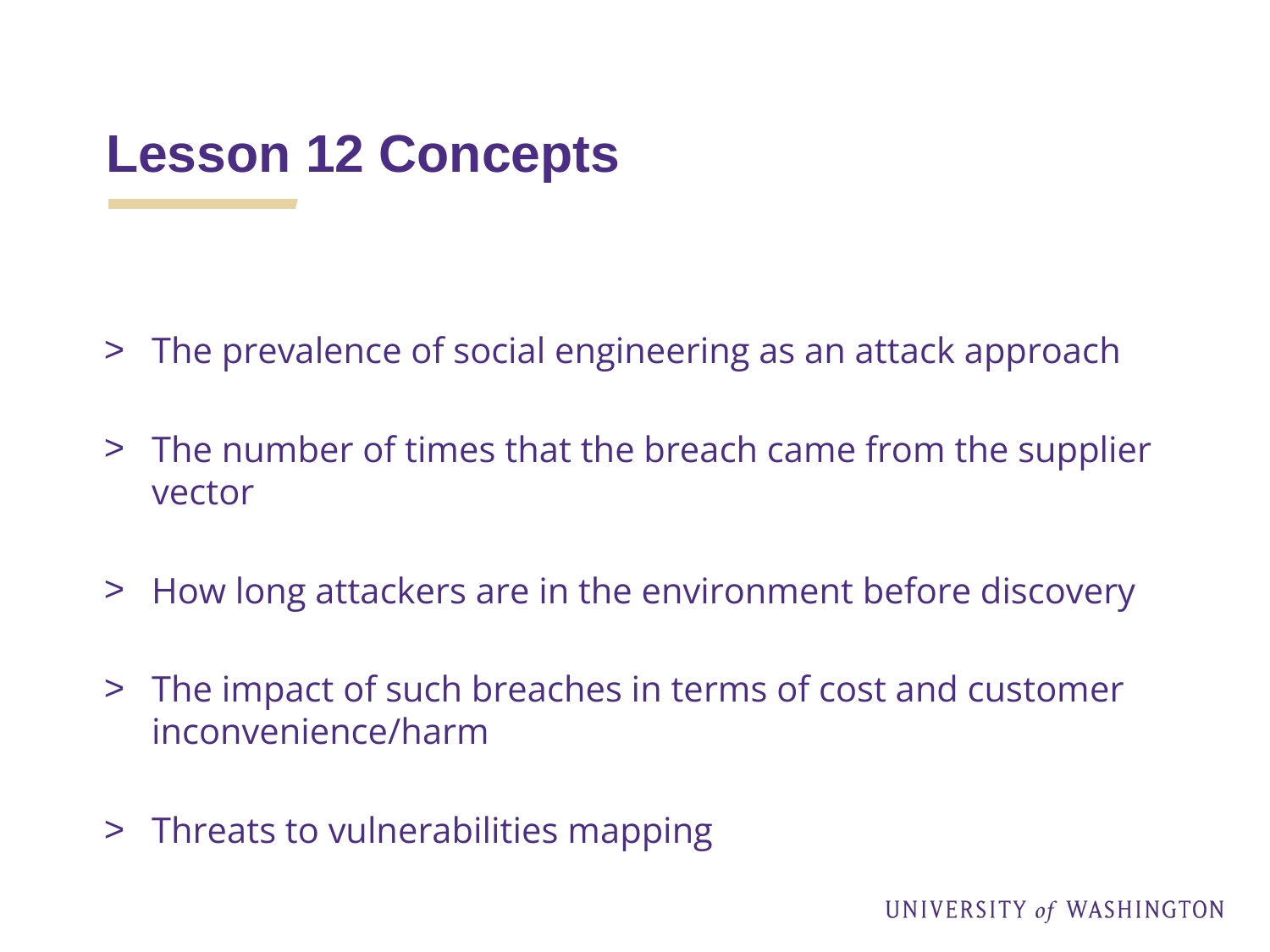

# Lesson 12 Concepts
The prevalence of social engineering as an attack approach

The number of times that the breach came from the supplier vector

How long attackers are in the environment before discovery

The impact of such breaches in terms of cost and customer inconvenience/harm

Threats to vulnerabilities mapping